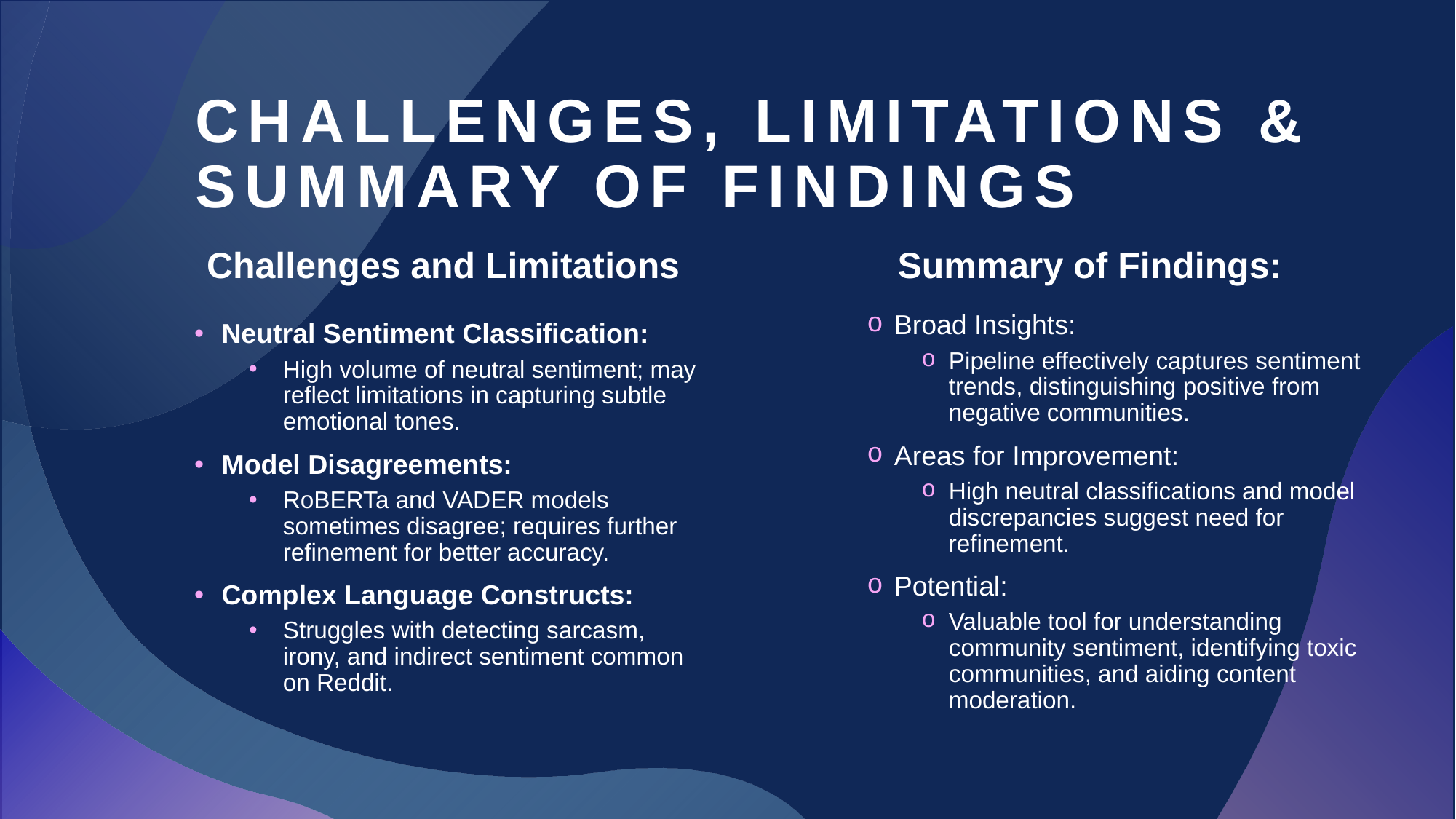

# Challenges, Limitations & Summary of Findings
Challenges and Limitations
Summary of Findings:
Broad Insights:
Pipeline effectively captures sentiment trends, distinguishing positive from negative communities.
Areas for Improvement:
High neutral classifications and model discrepancies suggest need for refinement.
Potential:
Valuable tool for understanding community sentiment, identifying toxic communities, and aiding content moderation.
Neutral Sentiment Classification:
High volume of neutral sentiment; may reflect limitations in capturing subtle emotional tones.
Model Disagreements:
RoBERTa and VADER models sometimes disagree; requires further refinement for better accuracy.
Complex Language Constructs:
Struggles with detecting sarcasm, irony, and indirect sentiment common on Reddit.